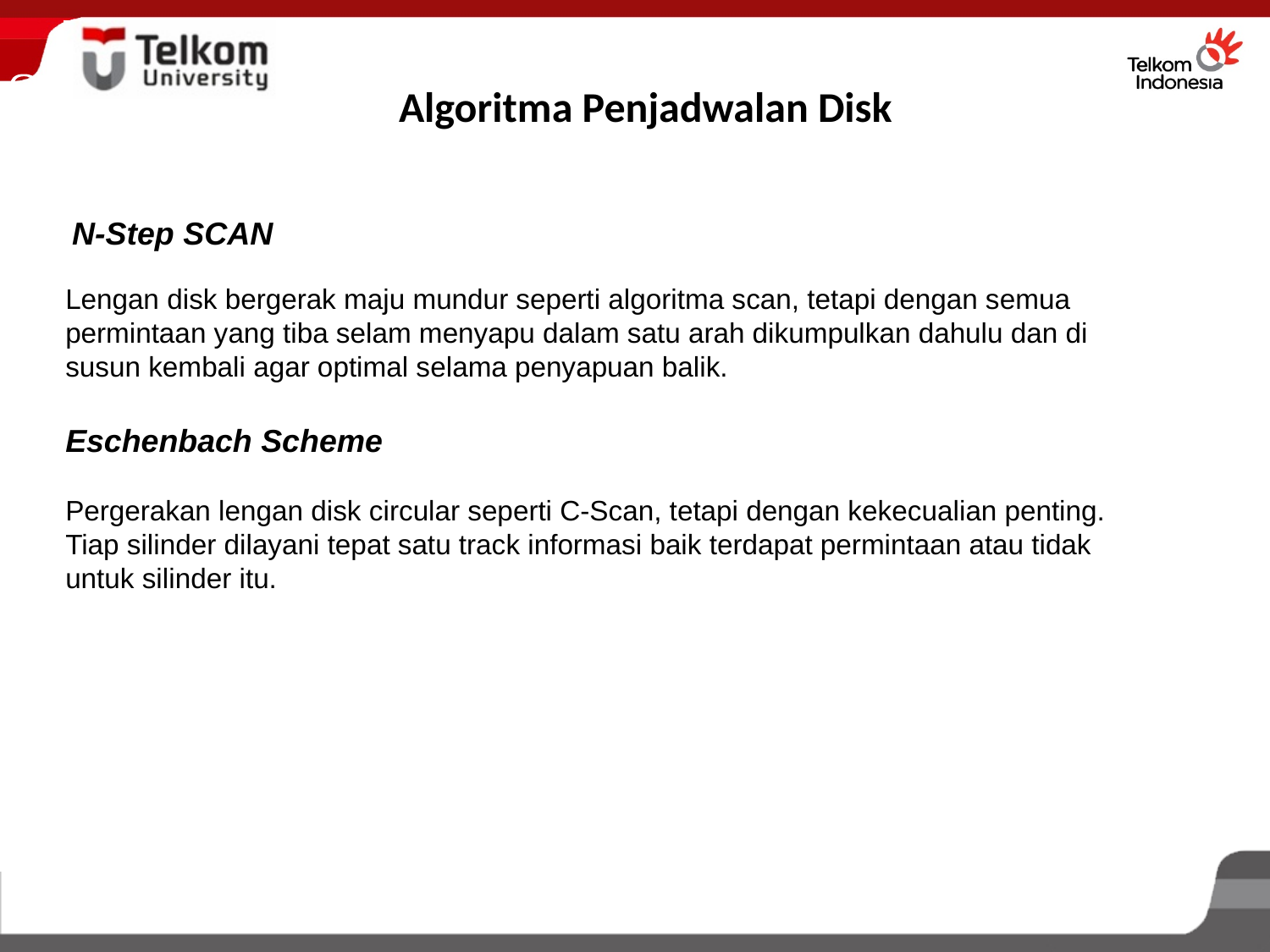

OS
Algoritma Penjadwalan Disk
N-Step SCAN
Lengan disk bergerak maju mundur seperti algoritma scan, tetapi dengan semua permintaan yang tiba selam menyapu dalam satu arah dikumpulkan dahulu dan di susun kembali agar optimal selama penyapuan balik.

Eschenbach Scheme

Pergerakan lengan disk circular seperti C-Scan, tetapi dengan kekecualian penting. Tiap silinder dilayani tepat satu track informasi baik terdapat permintaan atau tidak untuk silinder itu.